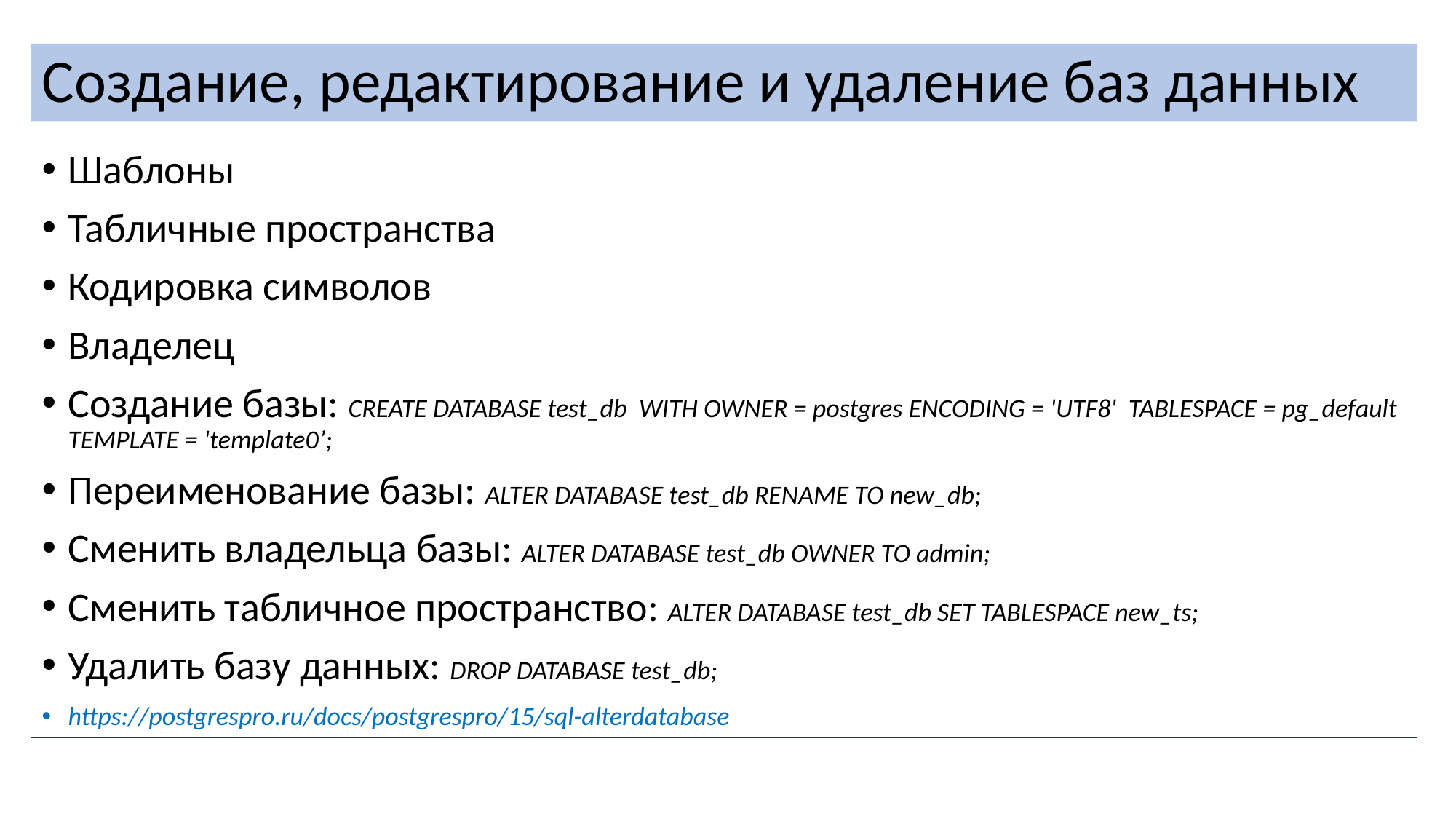

# Создание, редактирование и удаление баз данных
Шаблоны
Табличные пространства
Кодировка символов
Владелец
Создание базы: CREATE DATABASE test_db  WITH OWNER = postgres ENCODING = 'UTF8'  TABLESPACE = pg_default TEMPLATE = 'template0’;
Переименование базы: ALTER DATABASE test_db RENAME TO new_db;
Сменить владельца базы: ALTER DATABASE test_db OWNER TO admin;
Сменить табличное пространство: ALTER DATABASE test_db SET TABLESPACE new_ts;
Удалить базу данных: DROP DATABASE test_db;
https://postgrespro.ru/docs/postgrespro/15/sql-alterdatabase